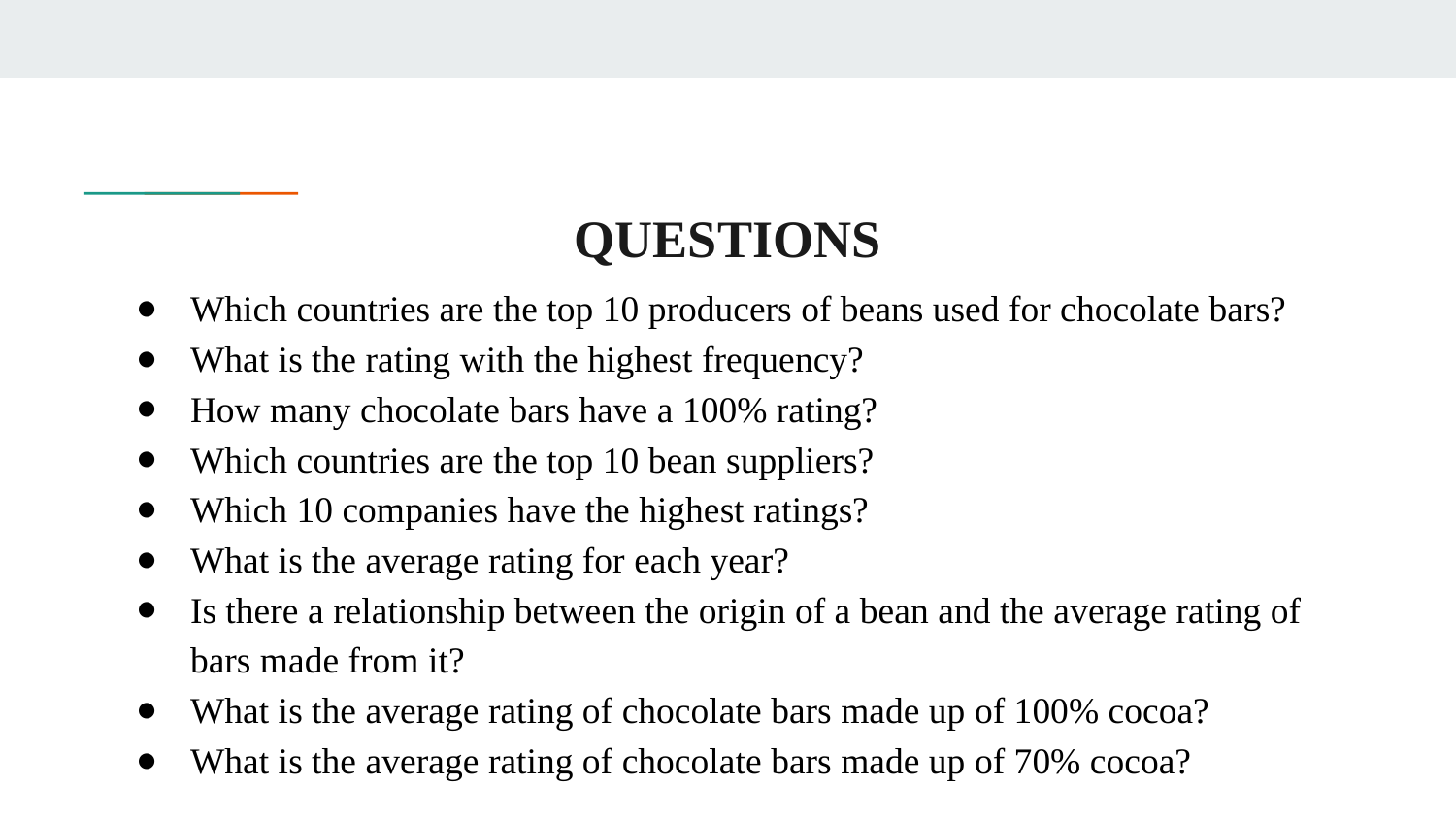

# QUESTIONS
Which countries are the top 10 producers of beans used for chocolate bars?
What is the rating with the highest frequency?
How many chocolate bars have a 100% rating?
Which countries are the top 10 bean suppliers?
Which 10 companies have the highest ratings?
What is the average rating for each year?
Is there a relationship between the origin of a bean and the average rating of bars made from it?
What is the average rating of chocolate bars made up of 100% cocoa?
What is the average rating of chocolate bars made up of 70% cocoa?